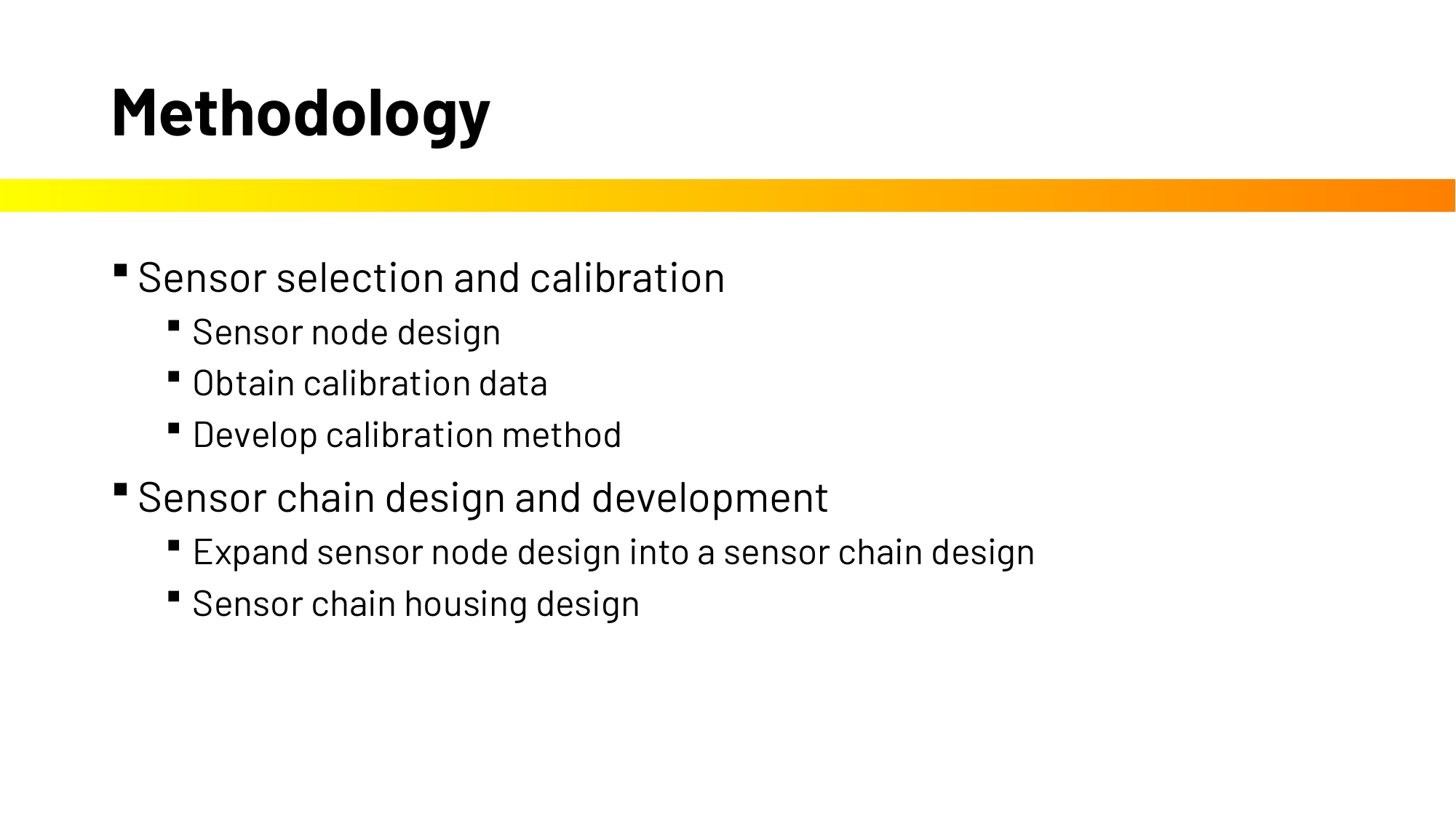

# Methodology

Sensor selection and calibration
Sensor node design
Obtain calibration data
Develop calibration method
Sensor chain design and development
Expand sensor node design into a sensor chain design
Sensor chain housing design